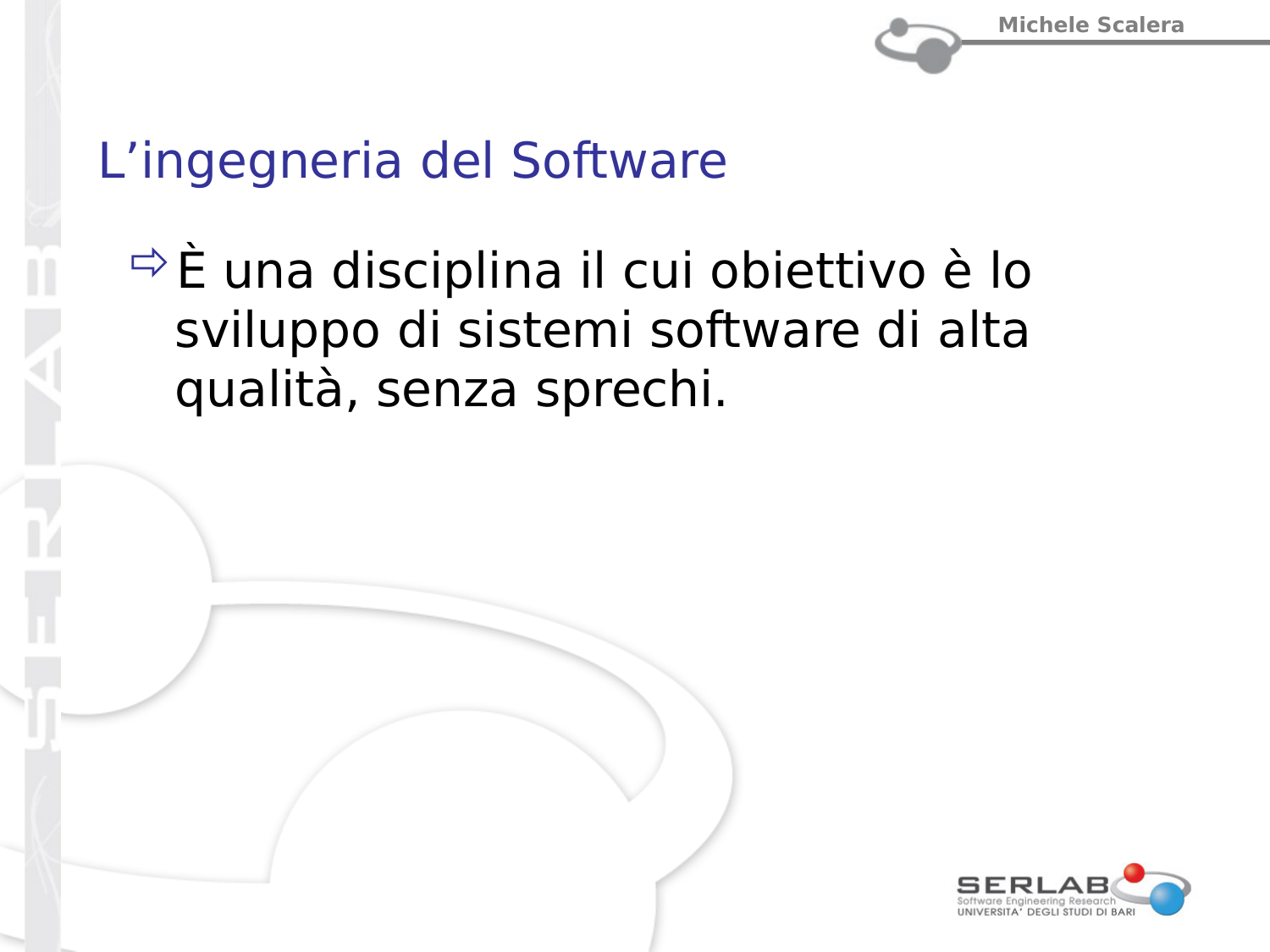

# L’ingegneria del Software
È una disciplina il cui obiettivo è lo sviluppo di sistemi software di alta qualità, senza sprechi.